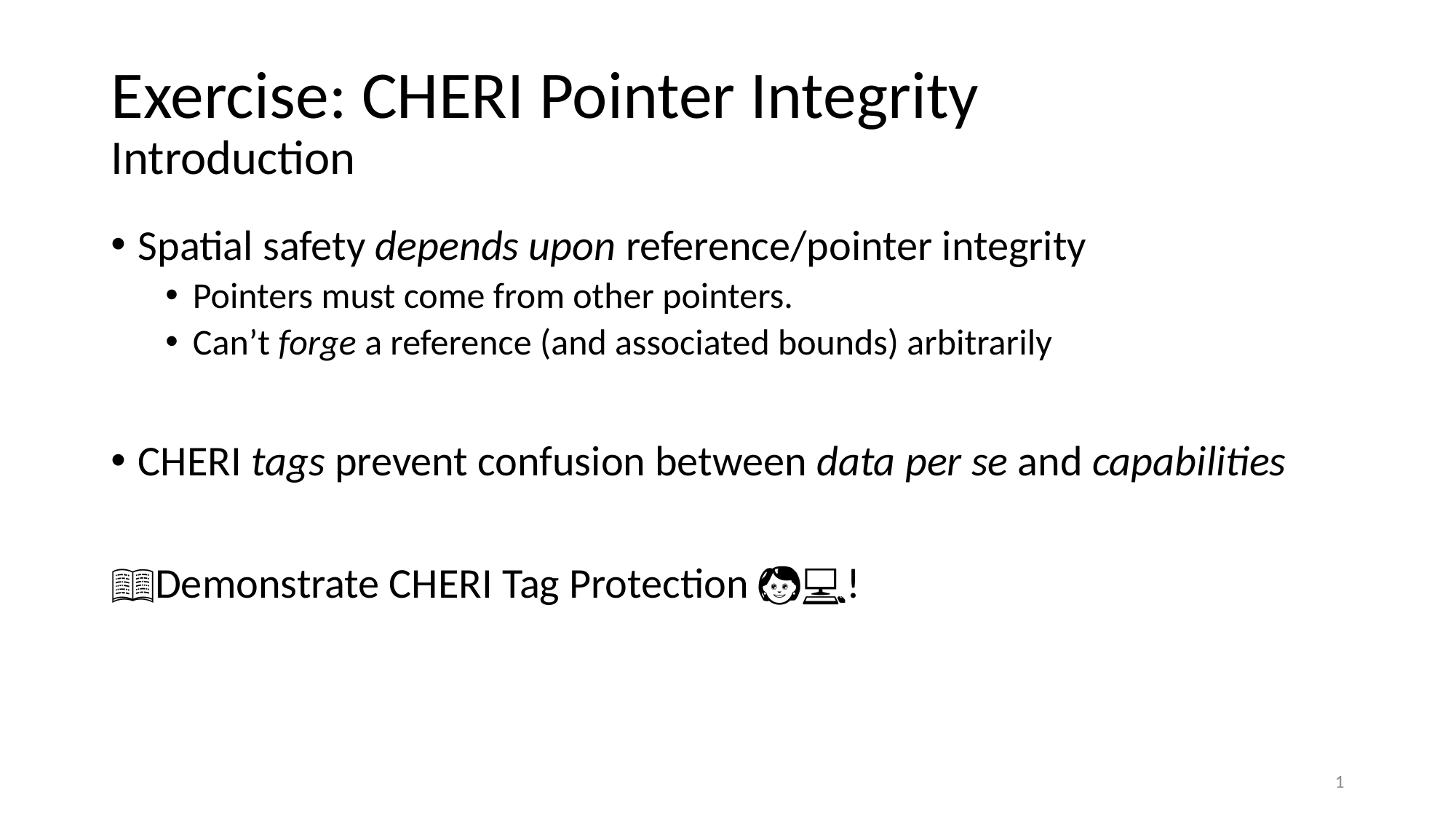

# Exercise: CHERI Pointer Integrity Introduction
Spatial safety depends upon reference/pointer integrity
Pointers must come from other pointers.
Can’t forge a reference (and associated bounds) arbitrarily

CHERI tags prevent confusion between data per se and capabilities

📖Demonstrate CHERI Tag Protection 👩‍💻!
1